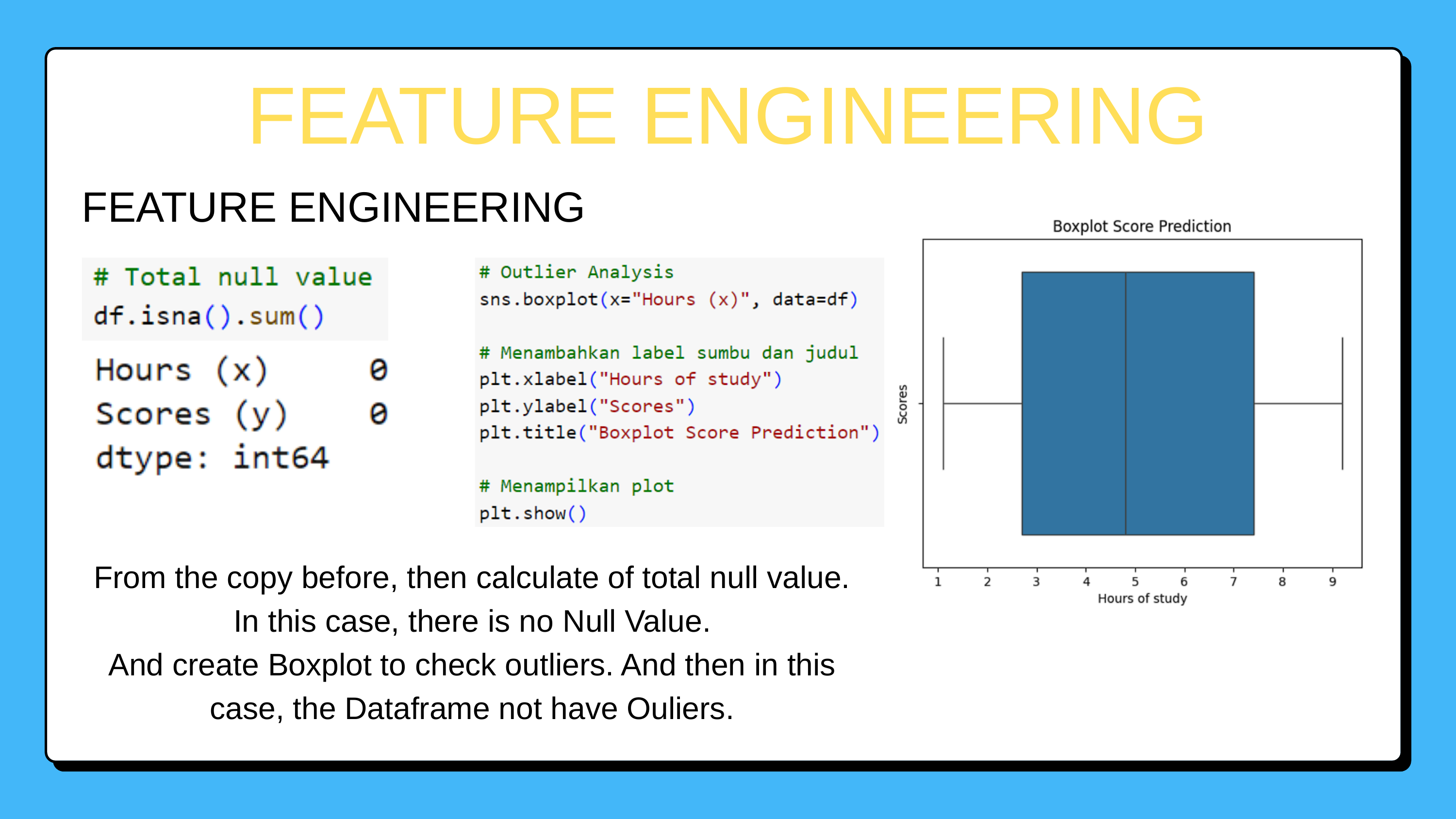

FEATURE ENGINEERING
FEATURE ENGINEERING

From the copy before, then calculate of total null value. In this case, there is no Null Value.
And create Boxplot to check outliers. And then in this case, the Dataframe not have Ouliers.